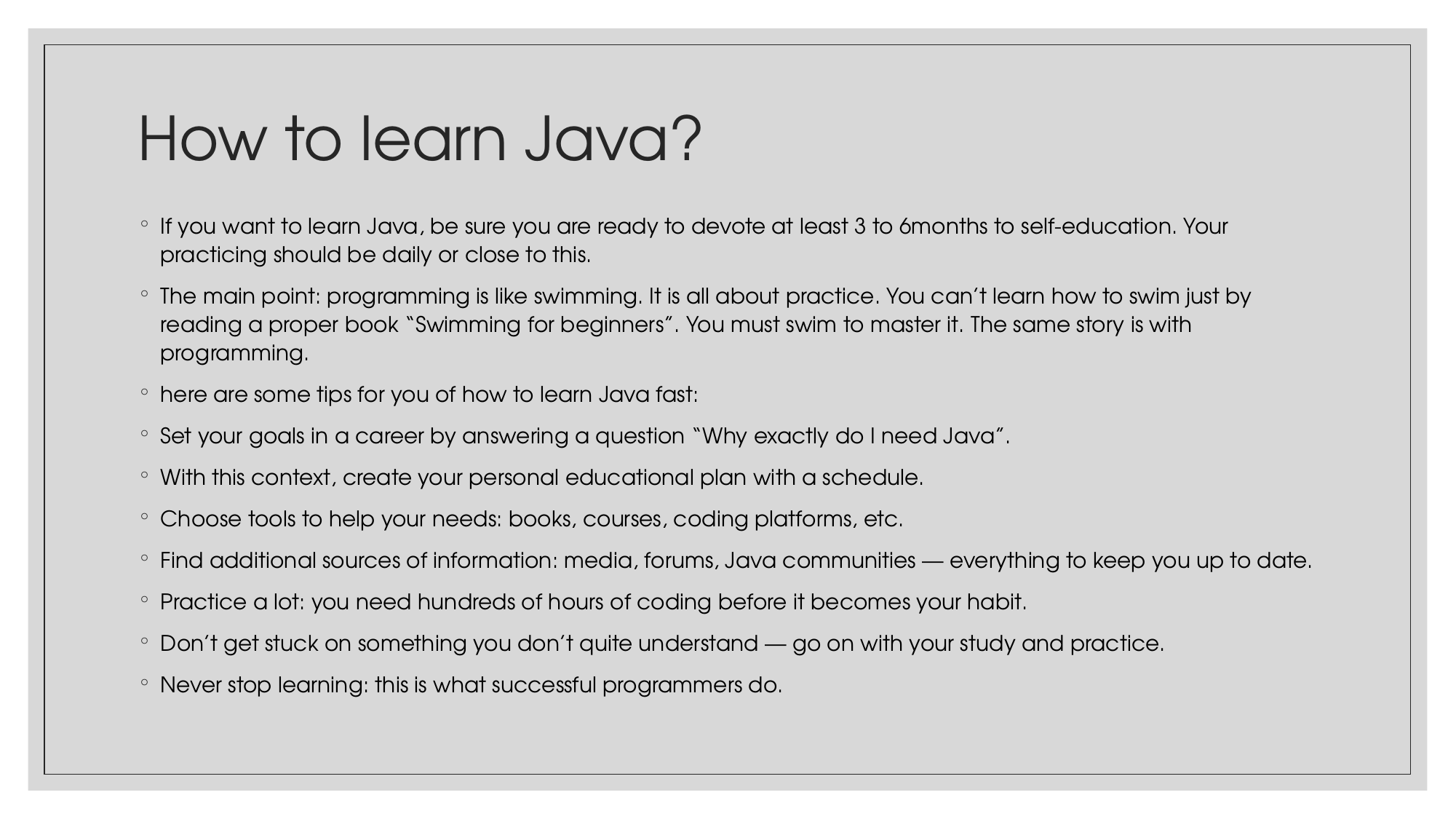

# How to learn Java?
If you want to learn Java, be sure you are ready to devote at least 3 to 6months to self-education. Your practicing should be daily or close to this.
The main point: programming is like swimming. It is all about practice. You can’t learn how to swim just by reading a proper book “Swimming for beginners”. You must swim to master it. The same story is with programming.
here are some tips for you of how to learn Java fast:
Set your goals in a career by answering a question “Why exactly do I need Java”.
With this context, create your personal educational plan with a schedule.
Choose tools to help your needs: books, courses, coding platforms, etc.
Find additional sources of information: media, forums, Java communities — everything to keep you up to date.
Practice a lot: you need hundreds of hours of coding before it becomes your habit.
Don’t get stuck on something you don’t quite understand — go on with your study and practice.
Never stop learning: this is what successful programmers do.